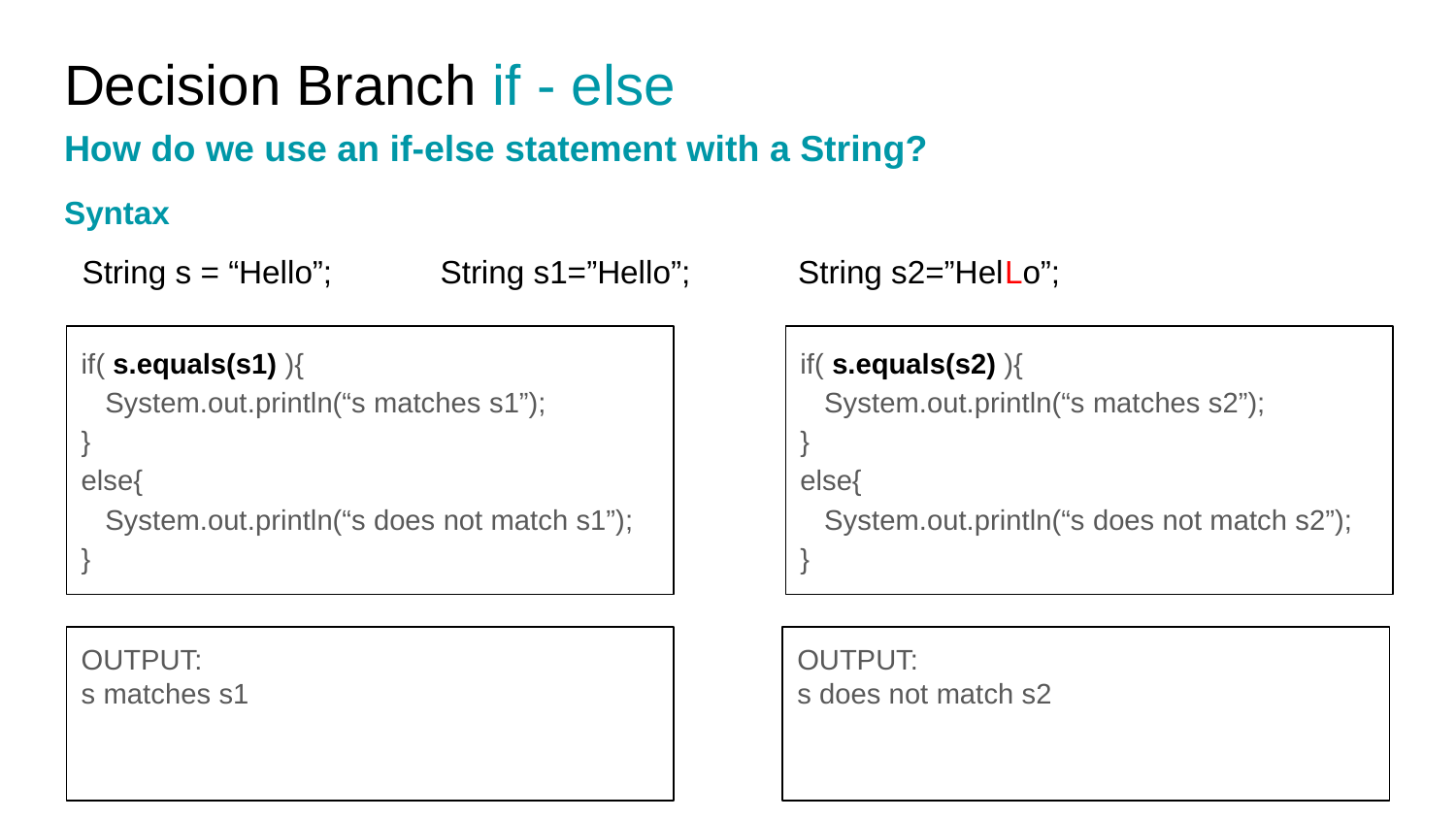

# Decision Branch if - else
How do we use an if-else statement with a String?

Syntax
  String s = “Hello”;            String s1=”Hello”;            String s2=”HelLo”;
if( s.equals(s1) ){
   System.out.println(“s matches s1”);
}
else{
   System.out.println(“s does not match s1”);
}

if( s.equals(s2) ){
   System.out.println(“s matches s2”);
}
else{
   System.out.println(“s does not match s2”);
}
OUTPUT:
s matches s1
OUTPUT:
s does not match s2